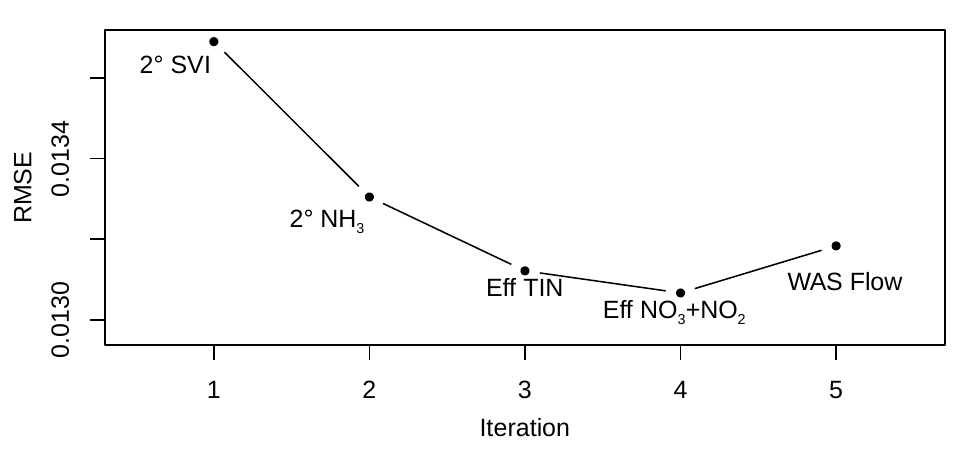

# 2° SVI
RMSE
0.0134
2° NH3
WAS Flow
Eff TIN
Eff NO3+NO2
0.0130

3
Iteration
1
2
4
5